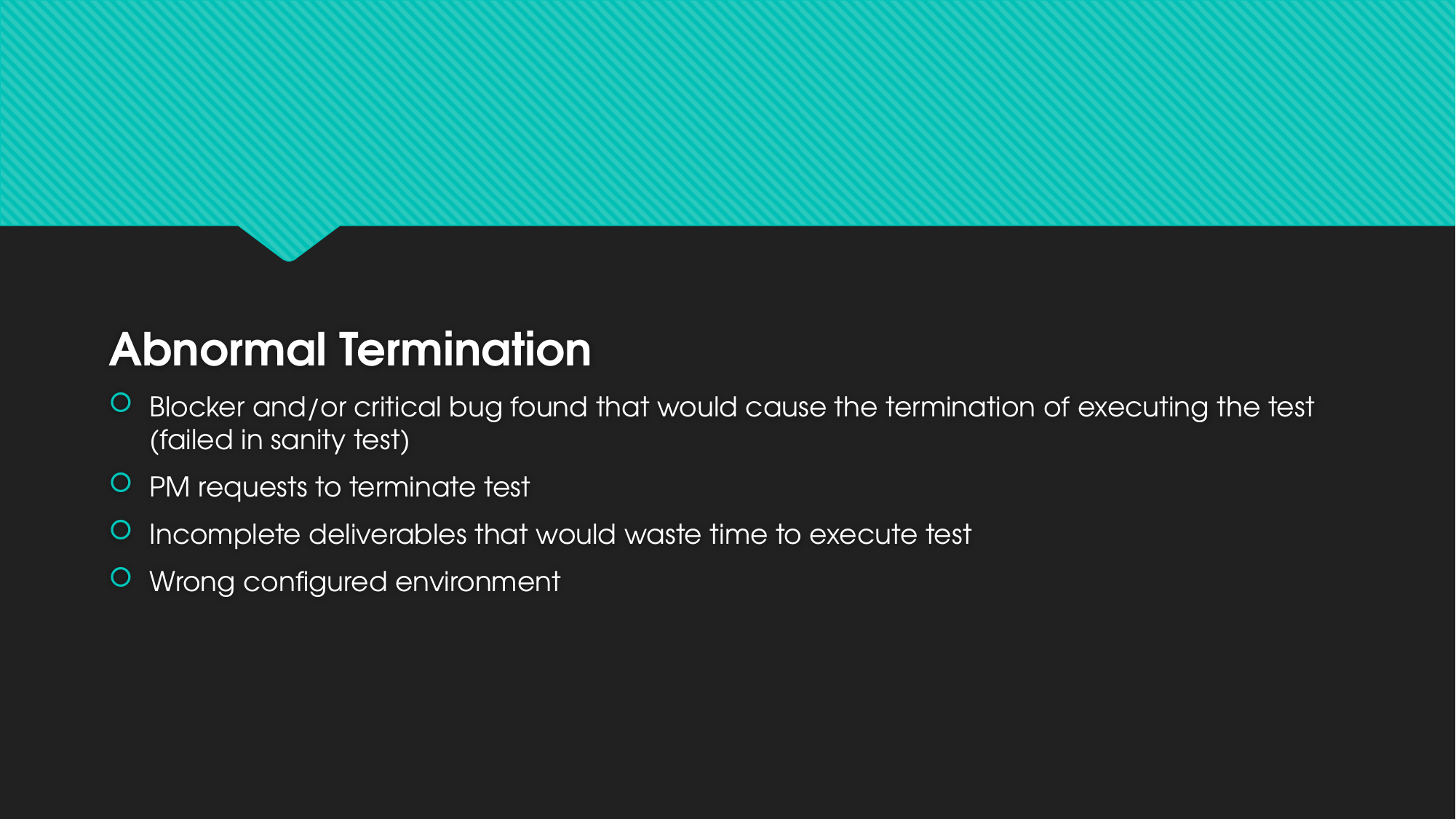

#
Abnormal Termination
Blocker and/or critical bug found that would cause the termination of executing the test (failed in sanity test)
PM requests to terminate test
Incomplete deliverables that would waste time to execute test
Wrong configured environment